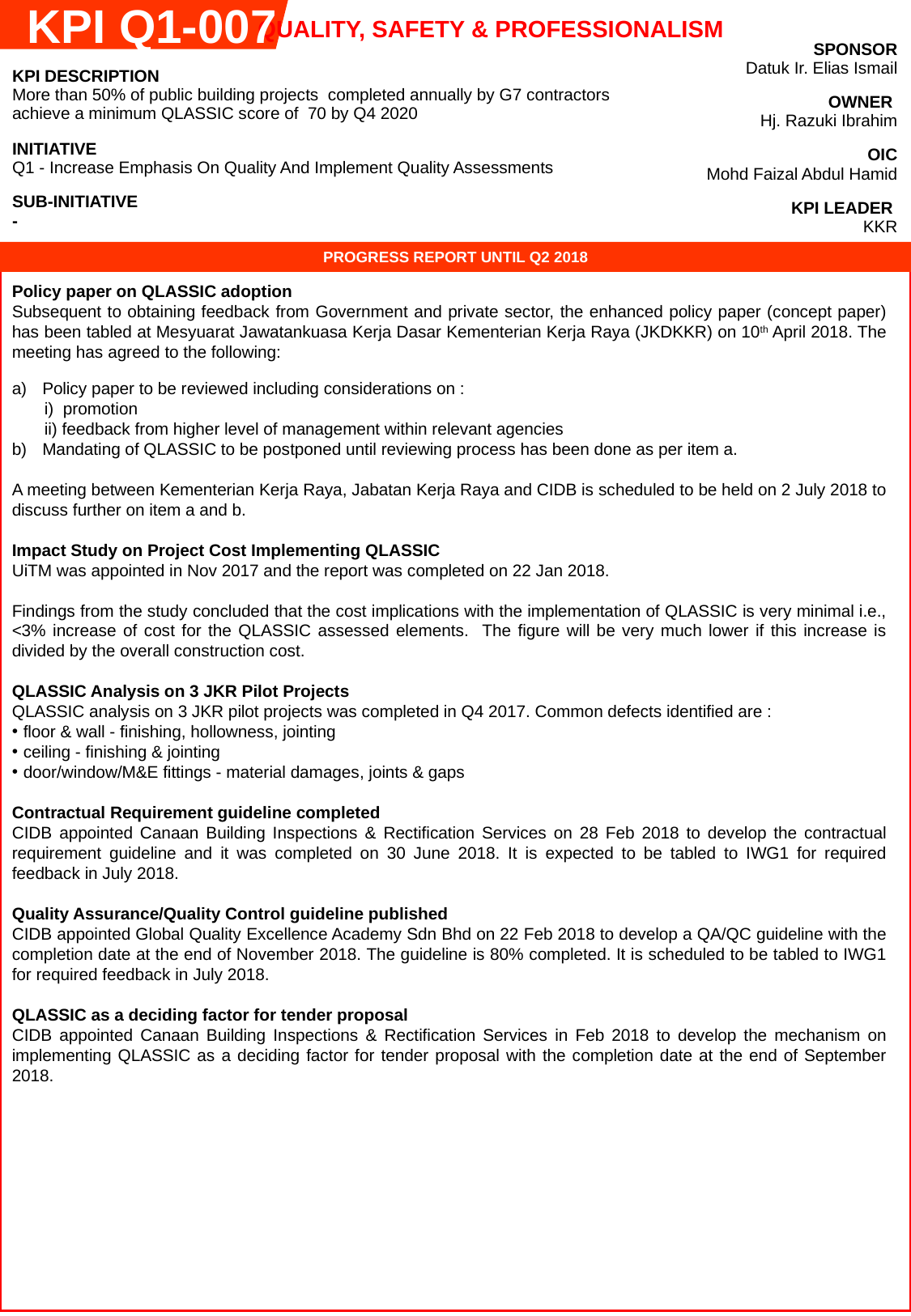

KPI Q1-007
QUALITY, SAFETY & PROFESSIONALISM
| SPONSOR Datuk Ir. Elias Ismail |
| --- |
| OWNER Hj. Razuki Ibrahim |
| OIC Mohd Faizal Abdul Hamid |
| KPI LEADER KKR |
| KPI DESCRIPTION More than 50% of public building projects completed annually by G7 contractors achieve a minimum QLASSIC score of 70 by Q4 2020 |
| --- |
| INITIATIVE Q1 - Increase Emphasis On Quality And Implement Quality Assessments |
| SUB-INITIATIVE - |
PROGRESS REPORT UNTIL Q2 2018

Policy paper on QLASSIC adoption
Subsequent to obtaining feedback from Government and private sector, the enhanced policy paper (concept paper) has been tabled at Mesyuarat Jawatankuasa Kerja Dasar Kementerian Kerja Raya (JKDKKR) on 10th April 2018. The meeting has agreed to the following:

Policy paper to be reviewed including considerations on :
       i)  promotion
       ii) feedback from higher level of management within relevant agencies
Mandating of QLASSIC to be postponed until reviewing process has been done as per item a.

A meeting between Kementerian Kerja Raya, Jabatan Kerja Raya and CIDB is scheduled to be held on 2 July 2018 to discuss further on item a and b.

Impact Study on Project Cost Implementing QLASSIC
UiTM was appointed in Nov 2017 and the report was completed on 22 Jan 2018.

Findings from the study concluded that the cost implications with the implementation of QLASSIC is very minimal i.e., <3% increase of cost for the QLASSIC assessed elements.  The figure will be very much lower if this increase is divided by the overall construction cost.

QLASSIC Analysis on 3 JKR Pilot Projects
QLASSIC analysis on 3 JKR pilot projects was completed in Q4 2017. Common defects identified are :
floor & wall - finishing, hollowness, jointing
ceiling - finishing & jointing
door/window/M&E fittings - material damages, joints & gaps

Contractual Requirement guideline completed
CIDB appointed Canaan Building Inspections & Rectification Services on 28 Feb 2018 to develop the contractual requirement guideline and it was completed on 30 June 2018. It is expected to be tabled to IWG1 for required feedback in July 2018.

Quality Assurance/Quality Control guideline published
CIDB appointed Global Quality Excellence Academy Sdn Bhd on 22 Feb 2018 to develop a QA/QC guideline with the completion date at the end of November 2018. The guideline is 80% completed. It is scheduled to be tabled to IWG1 for required feedback in July 2018.

QLASSIC as a deciding factor for tender proposal
CIDB appointed Canaan Building Inspections & Rectification Services in Feb 2018 to develop the mechanism on implementing QLASSIC as a deciding factor for tender proposal with the completion date at the end of September 2018.